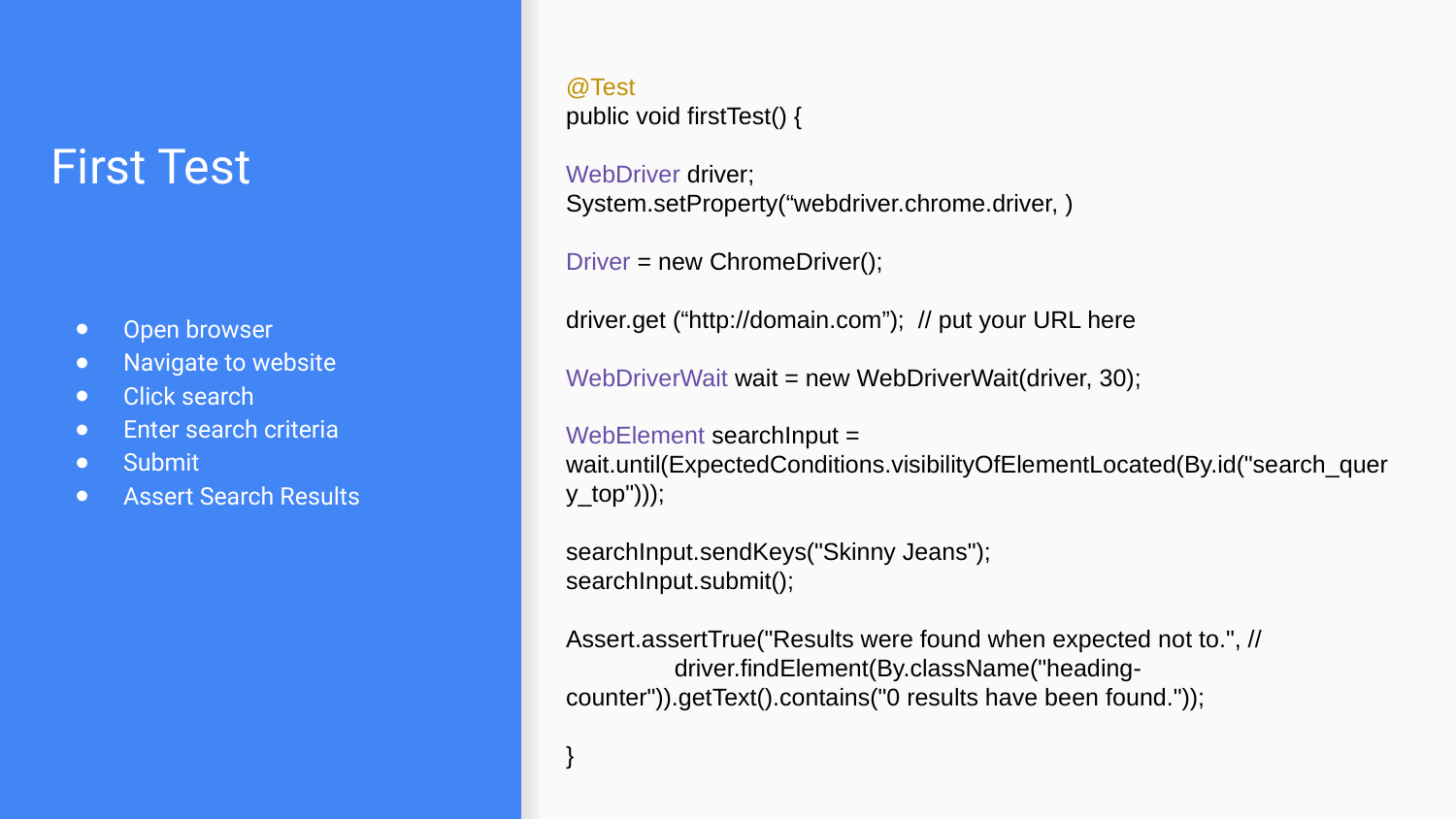

# First Test
@Test
public void firstTest() {

WebDriver driver;
System.setProperty(“webdriver.chrome.driver, )

Driver = new ChromeDriver();

driver.get (“http://domain.com”);  // put your URL here

WebDriverWait wait = new WebDriverWait(driver, 30);

WebElement searchInput = wait.until(ExpectedConditions.visibilityOfElementLocated(By.id("search_query_top")));

searchInput.sendKeys("Skinny Jeans");
searchInput.submit();

Assert.assertTrue("Results were found when expected not to.", //
                driver.findElement(By.className("heading-counter")).getText().contains("0 results have been found."));

}

Open browser
Navigate to website
Click search
Enter search criteria
Submit
Assert Search Results